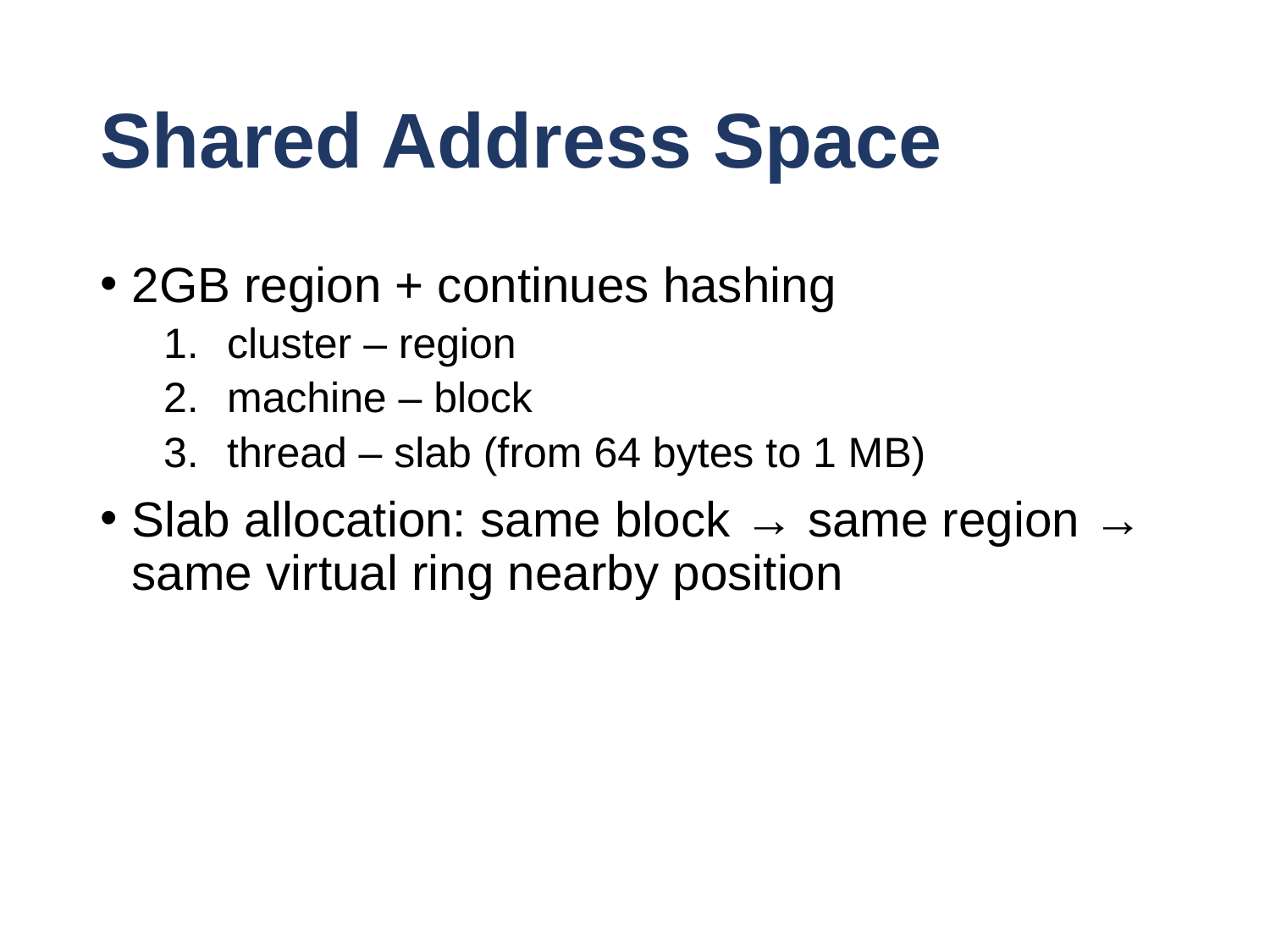

# Shared Address Space
2GB region + continues hashing
cluster – region
machine – block
thread – slab (from 64 bytes to 1 MB)
Slab allocation: same block → same region → same virtual ring nearby position